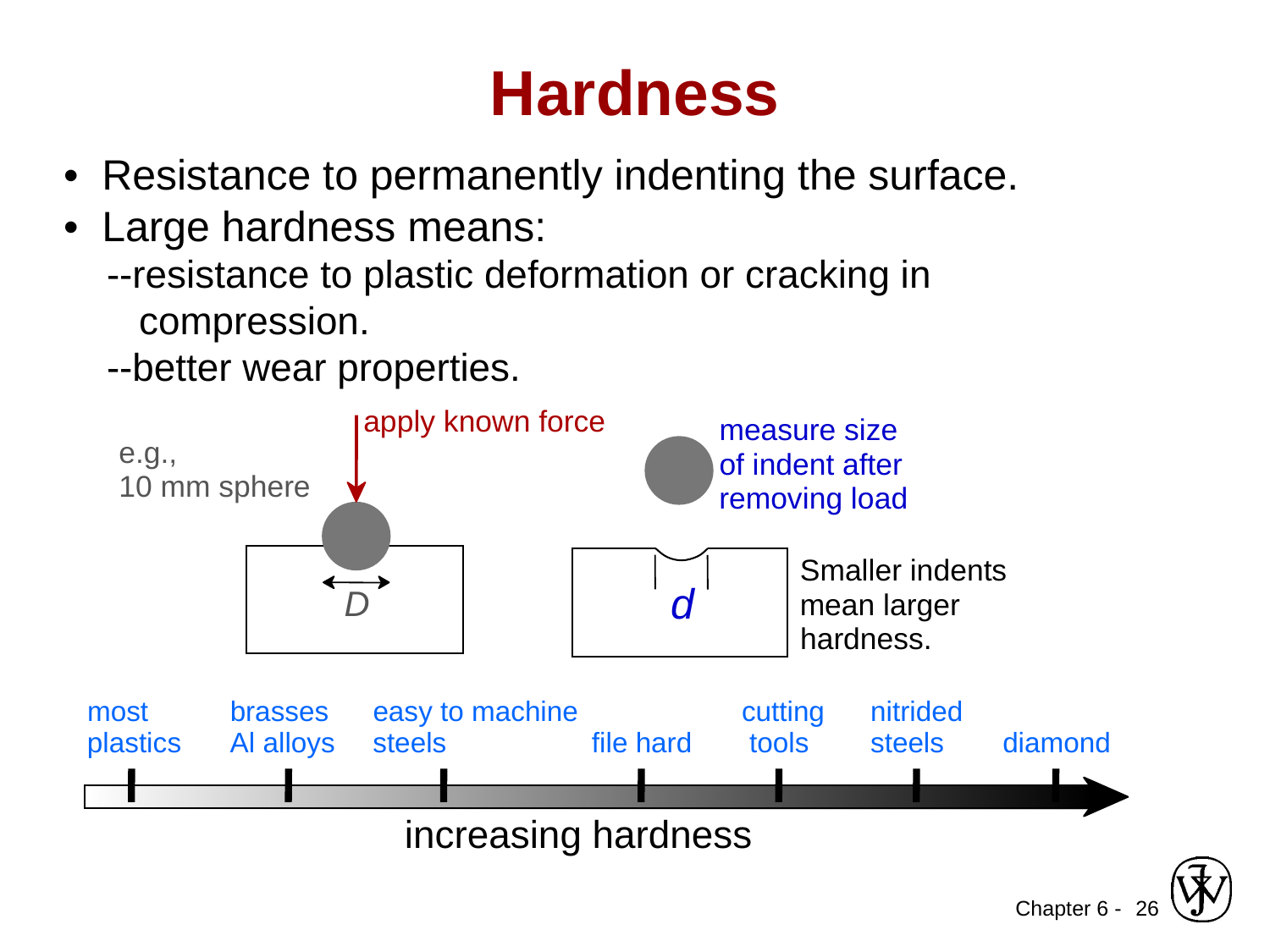

# Hardness
•  Resistance to permanently indenting the surface.
•  Large hardness means:
    --resistance to plastic deformation or cracking in
       compression.
    --better wear properties.

apply known force
measure size

e.g.,

of indent after
10 mm sphere
removing load

Smaller indents

d
D
mean larger
hardness.
most
brasses
easy to machine
cutting
nitrided
plastics
Al alloys
steels
file hard
 tools
steels
diamond

increasing hardness
26